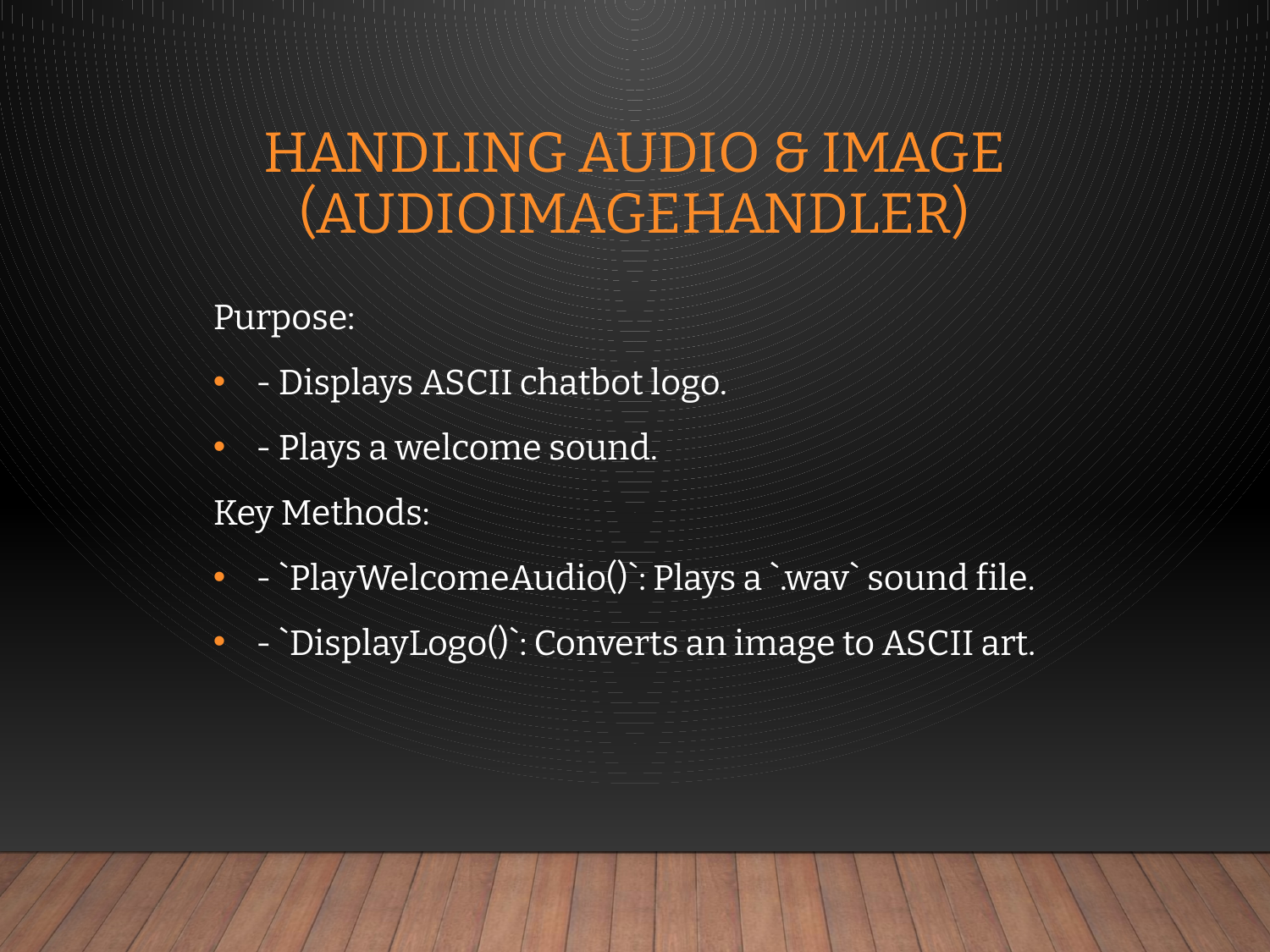

# Handling Audio & Image (AudioImageHandler)
Purpose:
  - Displays ASCII chatbot logo.
  - Plays a welcome sound.
Key Methods:
  - `PlayWelcomeAudio()`: Plays a `.wav` sound file.
  - `DisplayLogo()`: Converts an image to ASCII art.